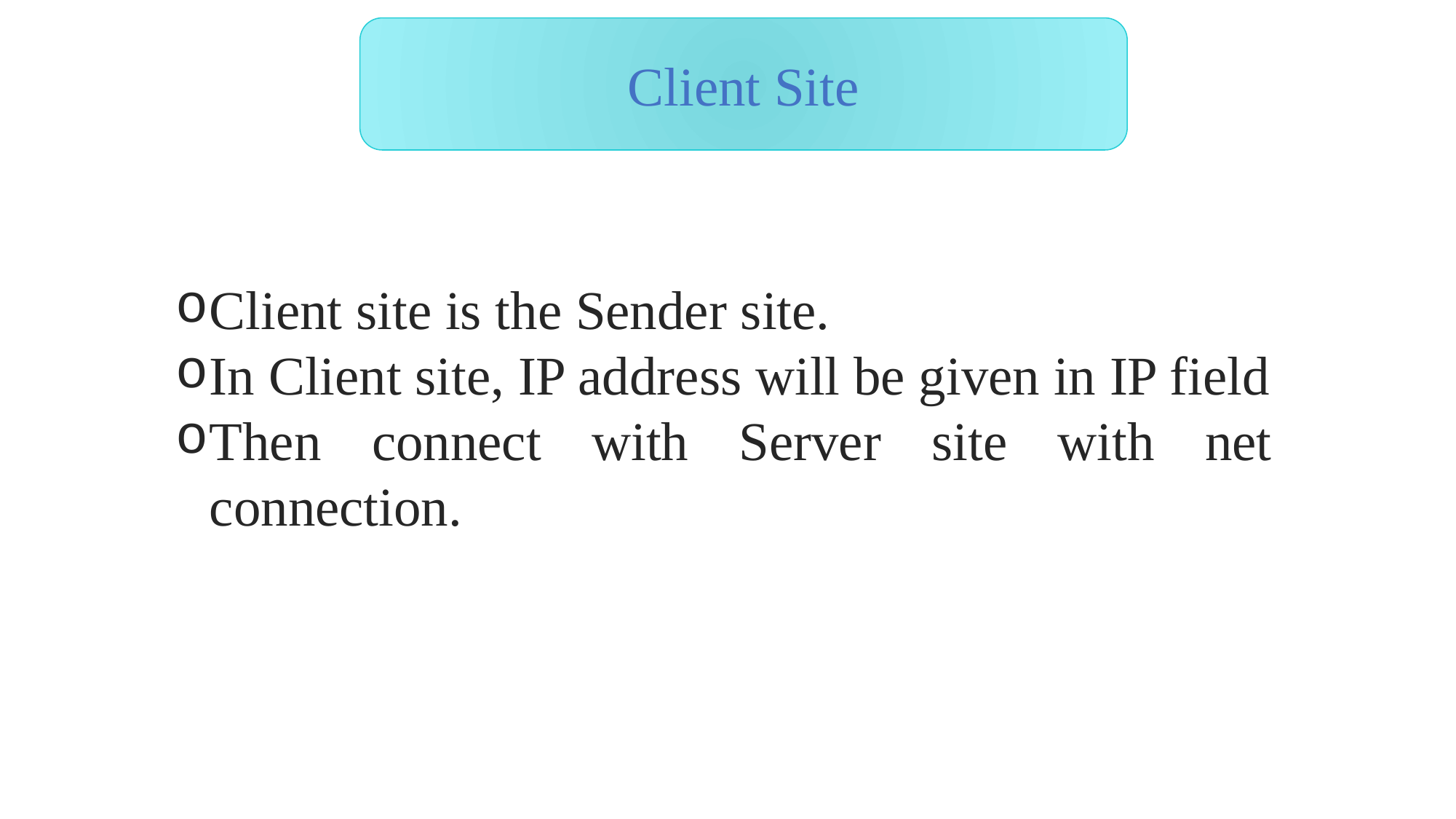

Client Site
Client site is the Sender site.
In Client site, IP address will be given in IP field
Then connect with Server site with net connection.